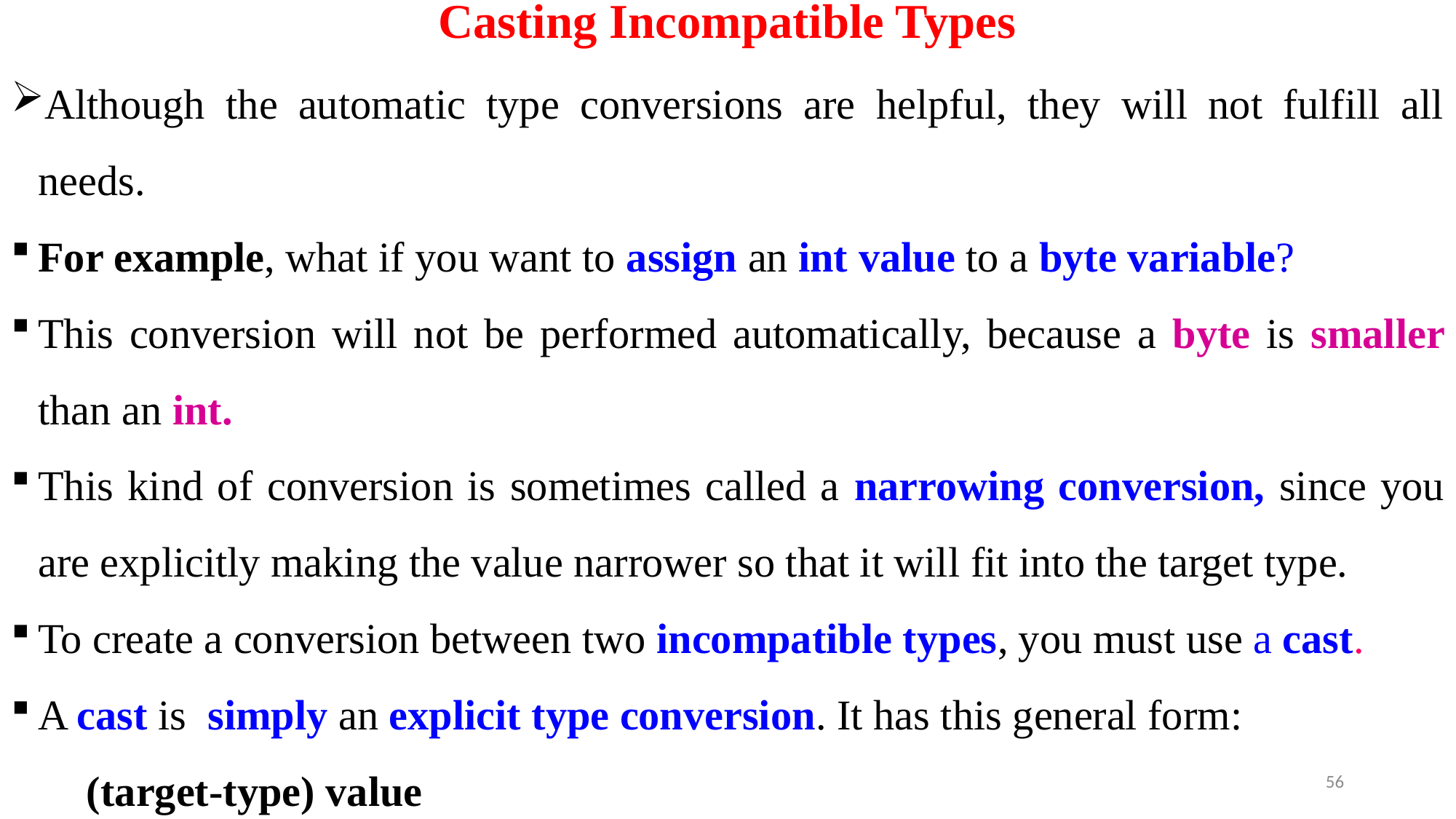

# Casting Incompatible Types
Although the automatic type conversions are helpful, they will not fulfill all needs.
For example, what if you want to assign an int value to a byte variable?
This conversion will not be performed automatically, because a byte is smaller than an int.
This kind of conversion is sometimes called a narrowing conversion, since you are explicitly making the value narrower so that it will fit into the target type.
To create a conversion between two incompatible types, you must use a cast.
A cast is  simply an explicit type conversion. It has this general form:
  (target-type) value
56